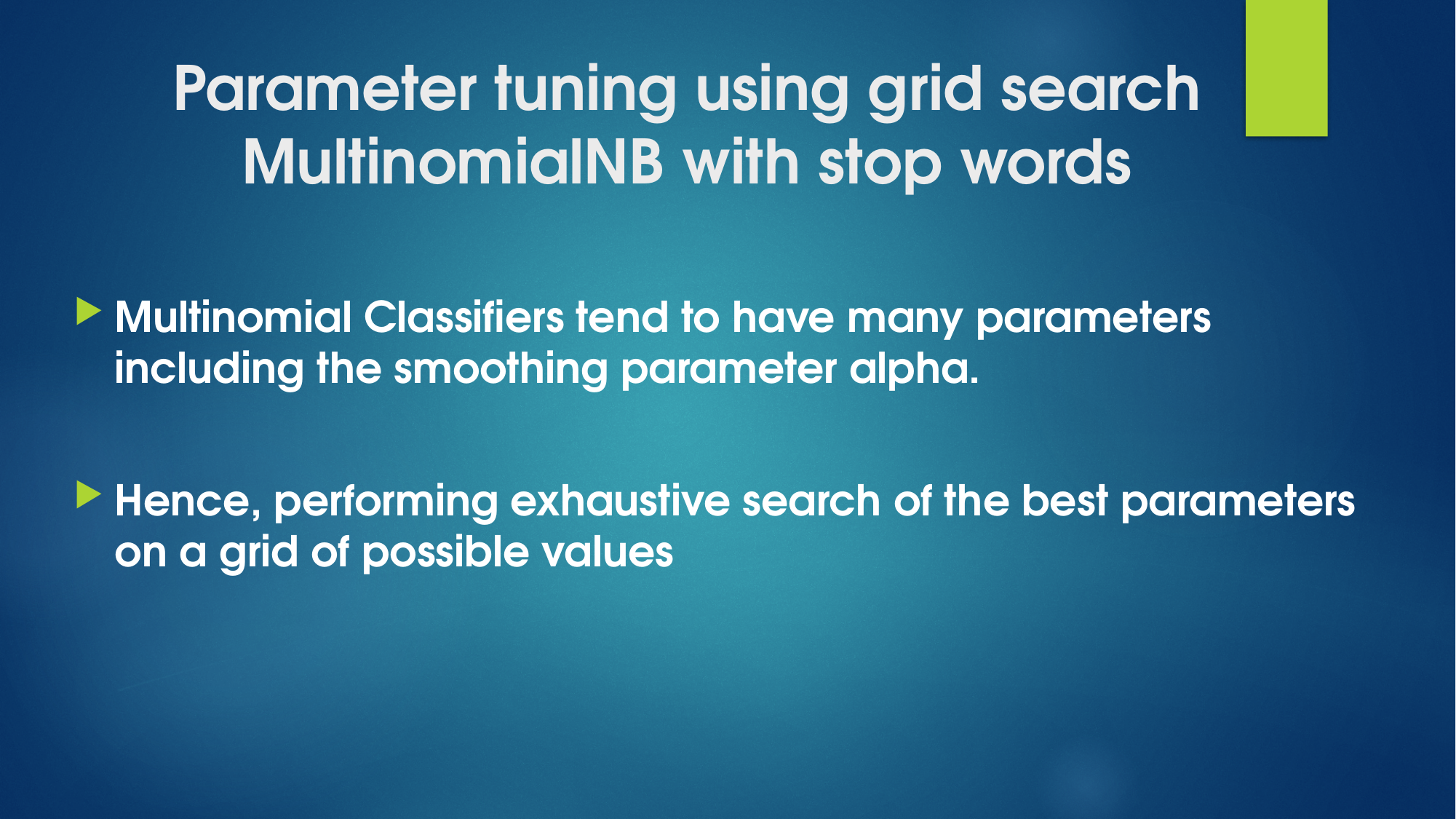

# Parameter tuning using grid search MultinomialNB with stop words
Multinomial Classifiers tend to have many parameters including the smoothing parameter alpha.

Hence, performing exhaustive search of the best parameters on a grid of possible values